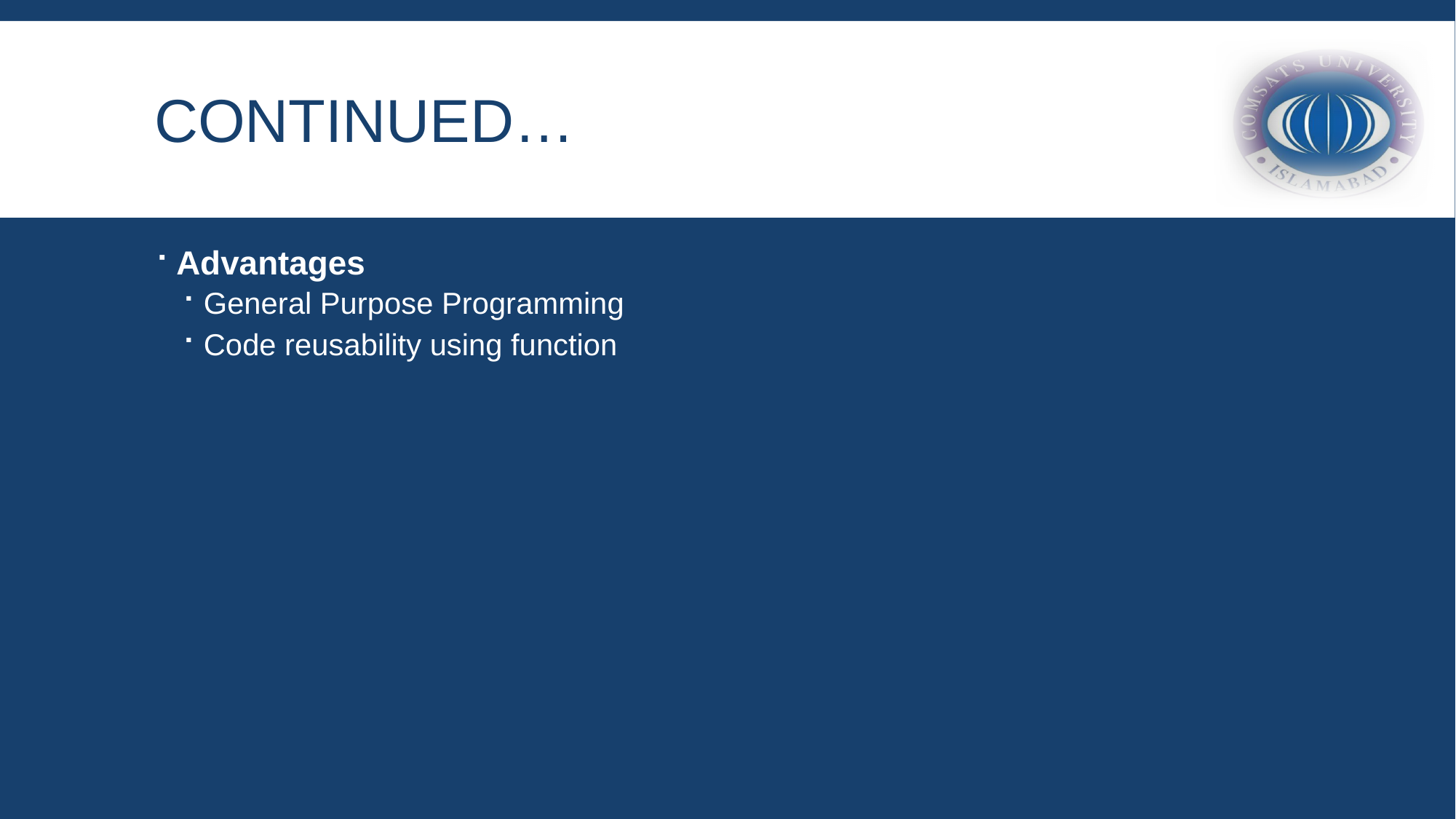

# Continued…
Advantages
General Purpose Programming
Code reusability using function